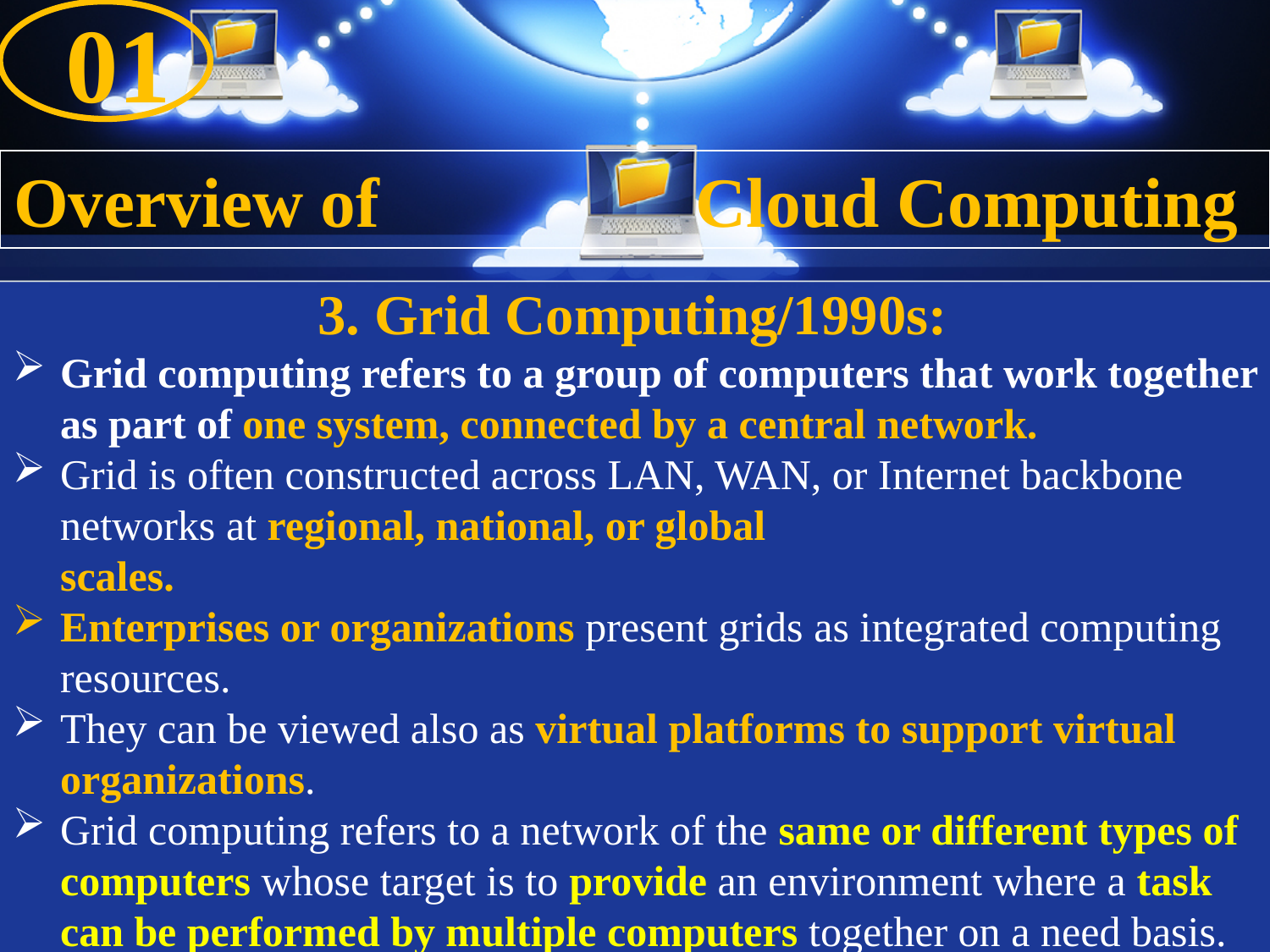

01

#
Overview of                  Cloud Computing
3. Grid Computing/1990s:
Grid computing refers to a group of computers that work together as part of one system, connected by a central network.
Grid is often constructed across LAN, WAN, or Internet backbone networks at regional, national, or global
scales.
Enterprises or organizations present grids as integrated computing resources.
They can be viewed also as virtual platforms to support virtual organizations.
Grid computing refers to a network of the same or different types of computers whose target is to provide an environment where a task can be performed by multiple computers together on a need basis.